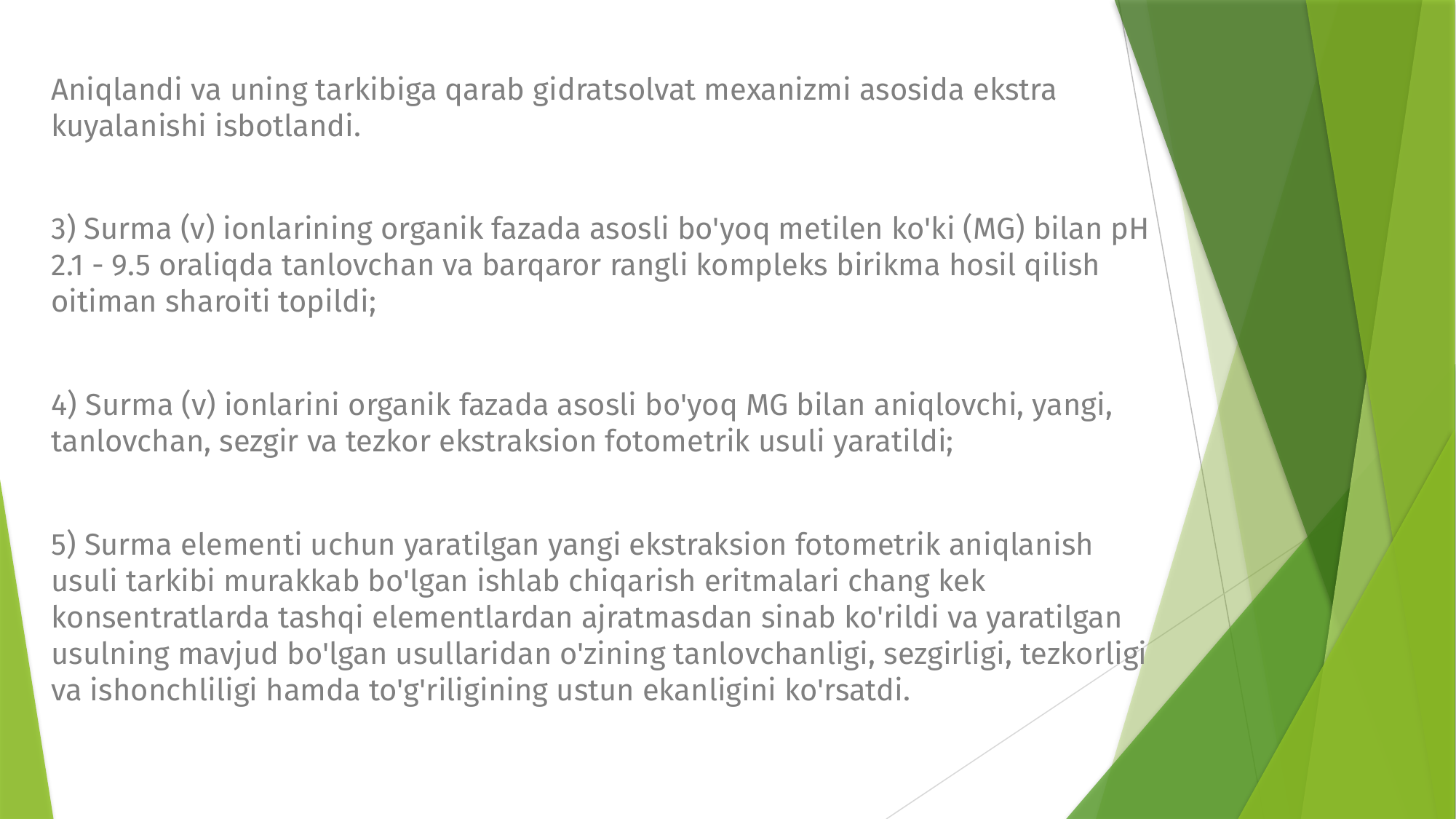

Aniqlandi va uning tarkibiga qarab gidratsolvat mexanizmi asosida ekstra kuyalanishi isbotlandi.

3) Surma (v) ionlarining organik fazada asosli bo'yoq metilen ko'ki (MG) bilan pH 2.1 - 9.5 oraliqda tanlovchan va barqaror rangli kompleks birikma hosil qilish oitiman sharoiti topildi;

4) Surma (v) ionlarini organik fazada asosli bo'yoq MG bilan aniqlovchi, yangi, tanlovchan, sezgir va tezkor ekstraksion fotometrik usuli yaratildi;

5) Surma elementi uchun yaratilgan yangi ekstraksion fotometrik aniqlanish usuli tarkibi murakkab bo'lgan ishlab chiqarish eritmalari chang kek konsentratlarda tashqi elementlardan ajratmasdan sinab ko'rildi va yaratilgan usulning mavjud bo'lgan usullaridan o'zining tanlovchanligi, sezgirligi, tezkorligi va ishonchliligi hamda to'g'riligining ustun ekanligini ko'rsatdi.
#